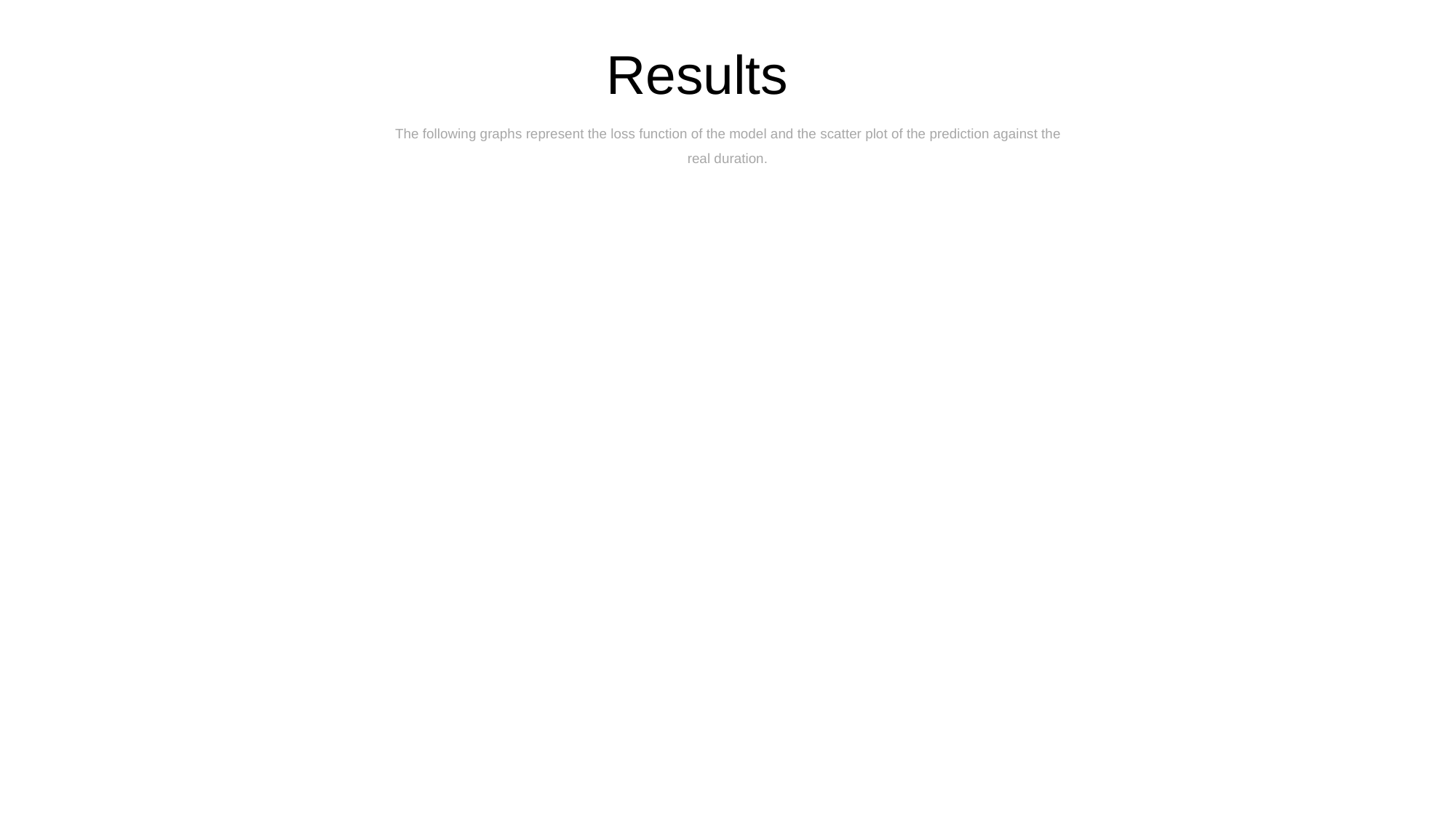

Results
The following graphs represent the loss function of the model and the scatter plot of the prediction against the real duration.